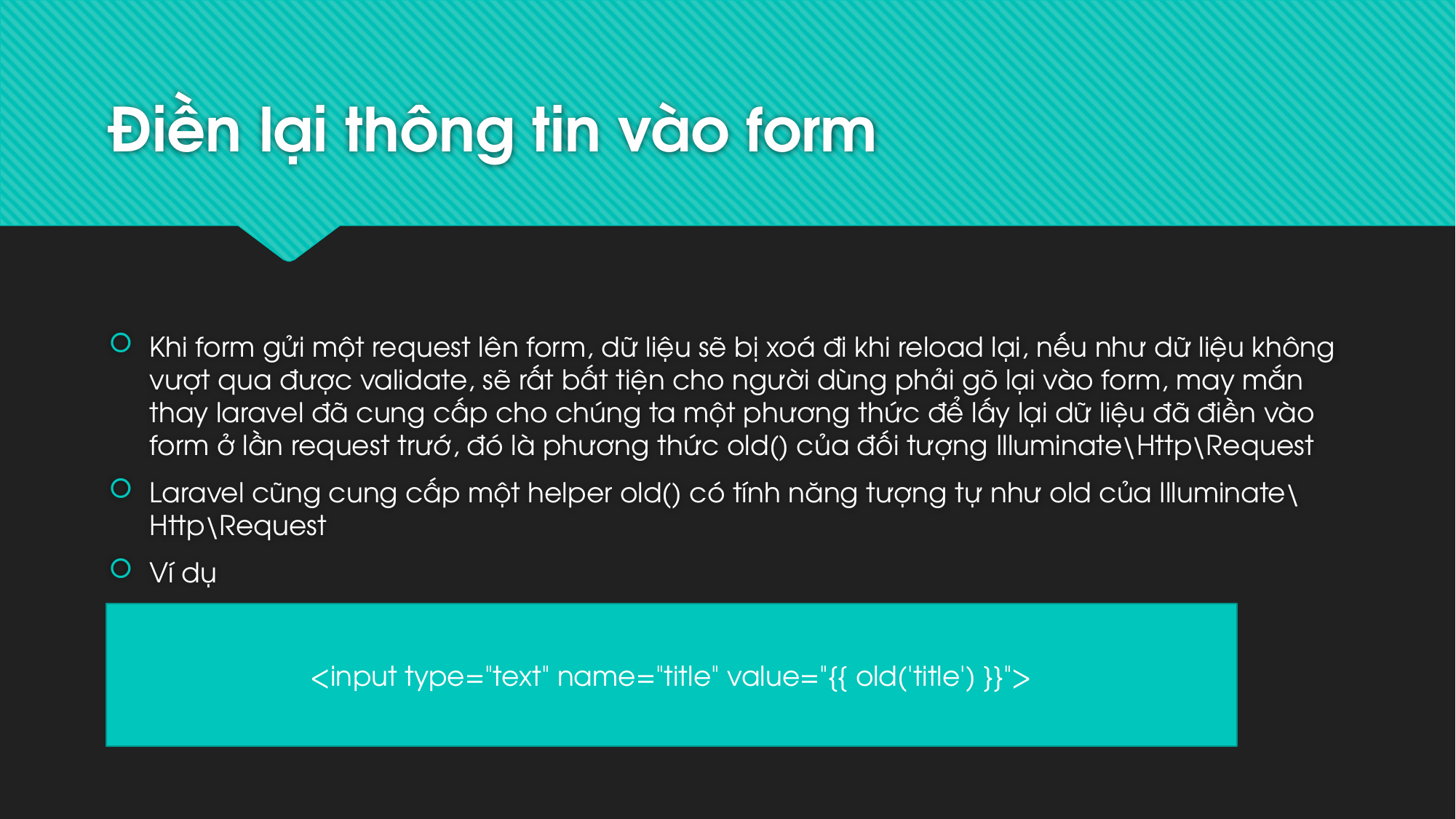

# Điền lại thông tin vào form
Khi form gửi một request lên form, dữ liệu sẽ bị xoá đi khi reload lại, nếu như dữ liệu không vượt qua được validate, sẽ rất bất tiện cho người dùng phải gõ lại vào form, may mắn thay laravel đã cung cấp cho chúng ta một phương thức để lấy lại dữ liệu đã điền vào form ở lần request trướ, đó là phương thức old() của đối tượng Illuminate\Http\Request
Laravel cũng cung cấp một helper old() có tính năng tượng tự như old của Illuminate\Http\Request
Ví dụ

<input type="text" name="title" value="{{ old('title') }}">